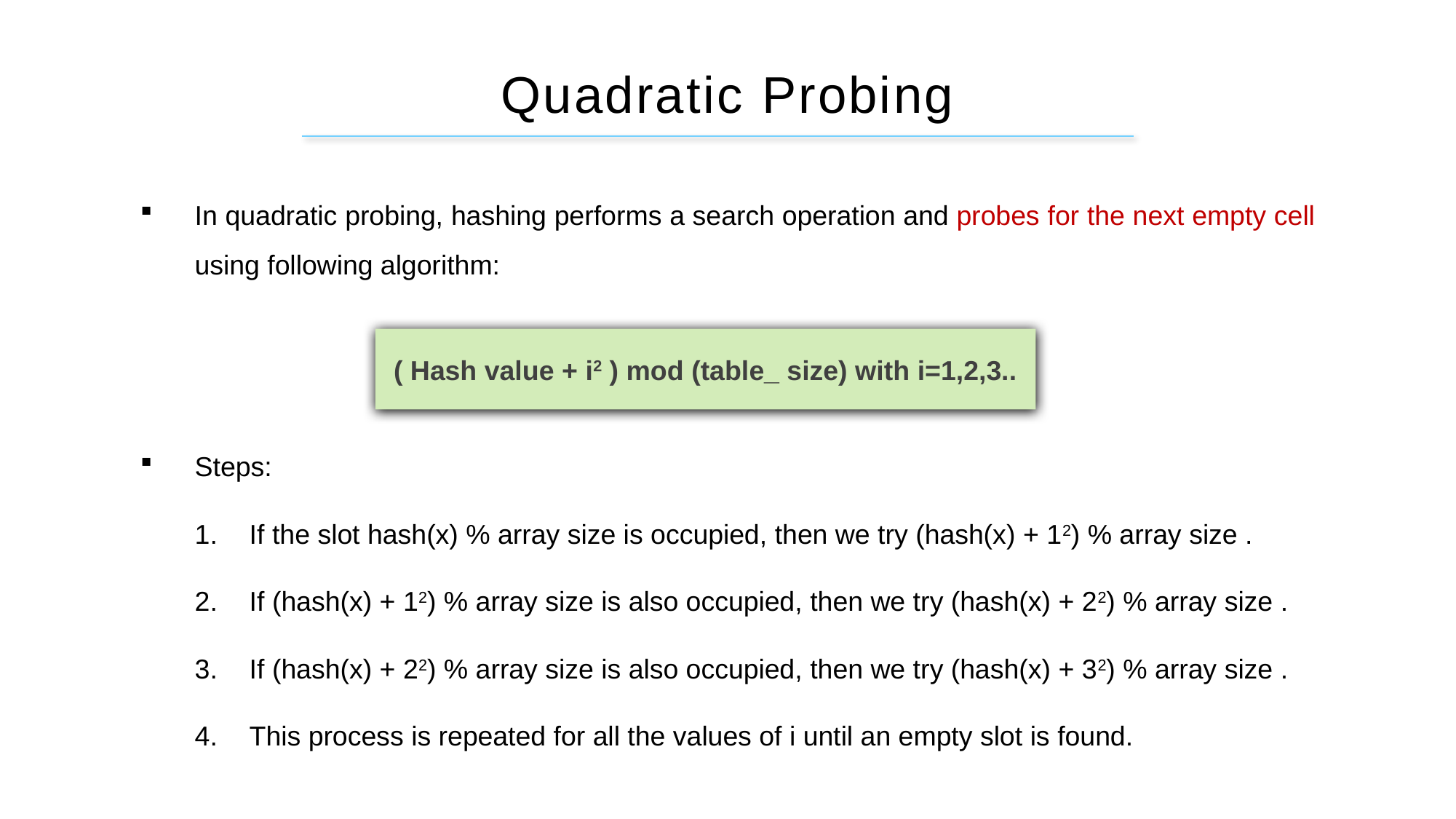

# Quadratic Probing
In quadratic probing, hashing performs a search operation and probes for the next empty cell using following algorithm:

Steps:
If the slot hash(x) % array size is occupied, then we try (hash(x) + 12) % array size .
If (hash(x) + 12) % array size is also occupied, then we try (hash(x) + 22) % array size .
If (hash(x) + 22) % array size is also occupied, then we try (hash(x) + 32) % array size .
This process is repeated for all the values of i until an empty slot is found.
( Hash value + i2 ) mod (table_ size) with i=1,2,3..